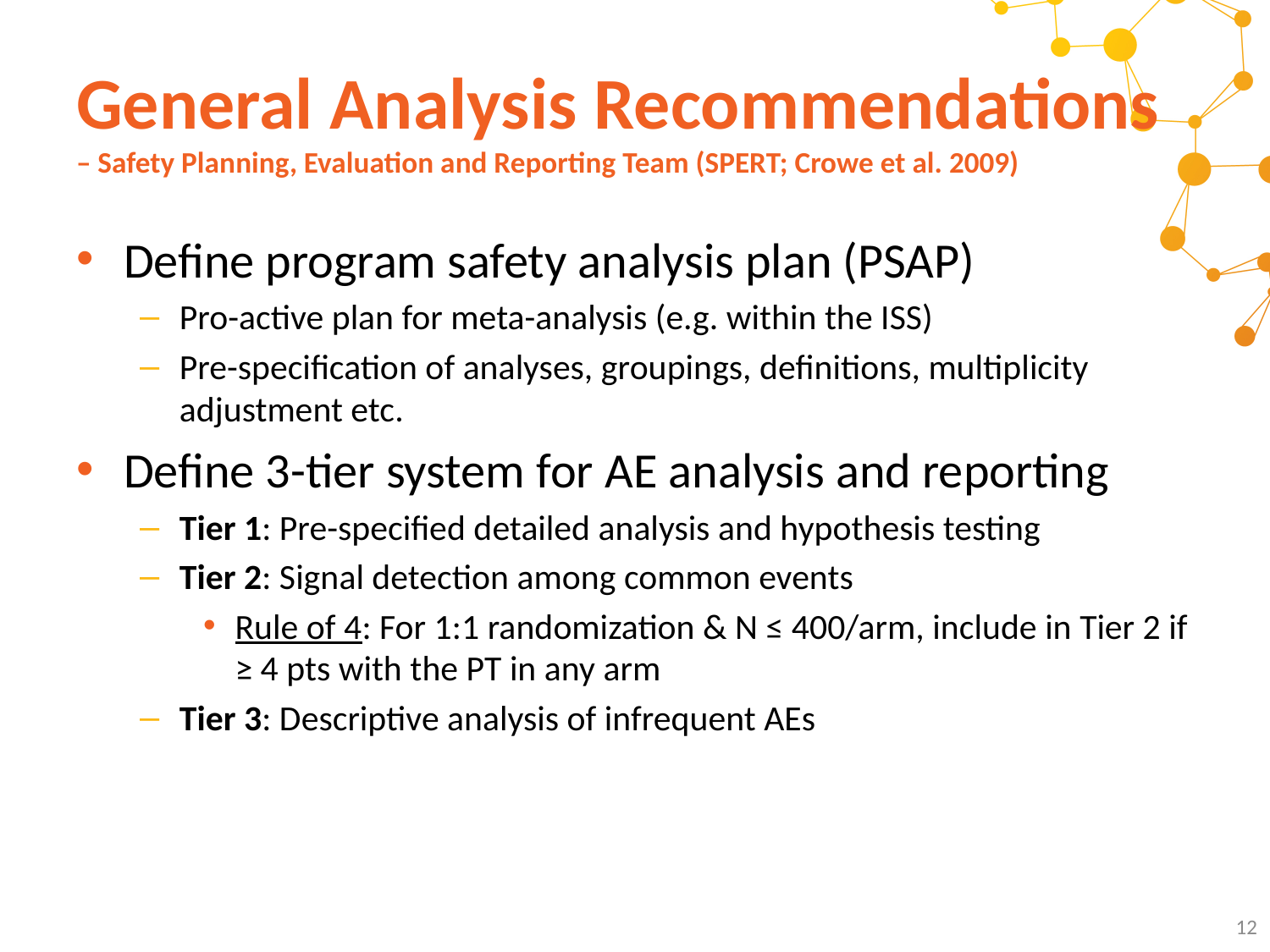

# General Analysis Recommendations – Safety Planning, Evaluation and Reporting Team (SPERT; Crowe et al. 2009)
Define program safety analysis plan (PSAP)
Pro-active plan for meta-analysis (e.g. within the ISS)
Pre-specification of analyses, groupings, definitions, multiplicity adjustment etc.
Define 3-tier system for AE analysis and reporting
Tier 1: Pre-specified detailed analysis and hypothesis testing
Tier 2: Signal detection among common events
Rule of 4: For 1:1 randomization & N ≤ 400/arm, include in Tier 2 if ≥ 4 pts with the PT in any arm
Tier 3: Descriptive analysis of infrequent AEs
12